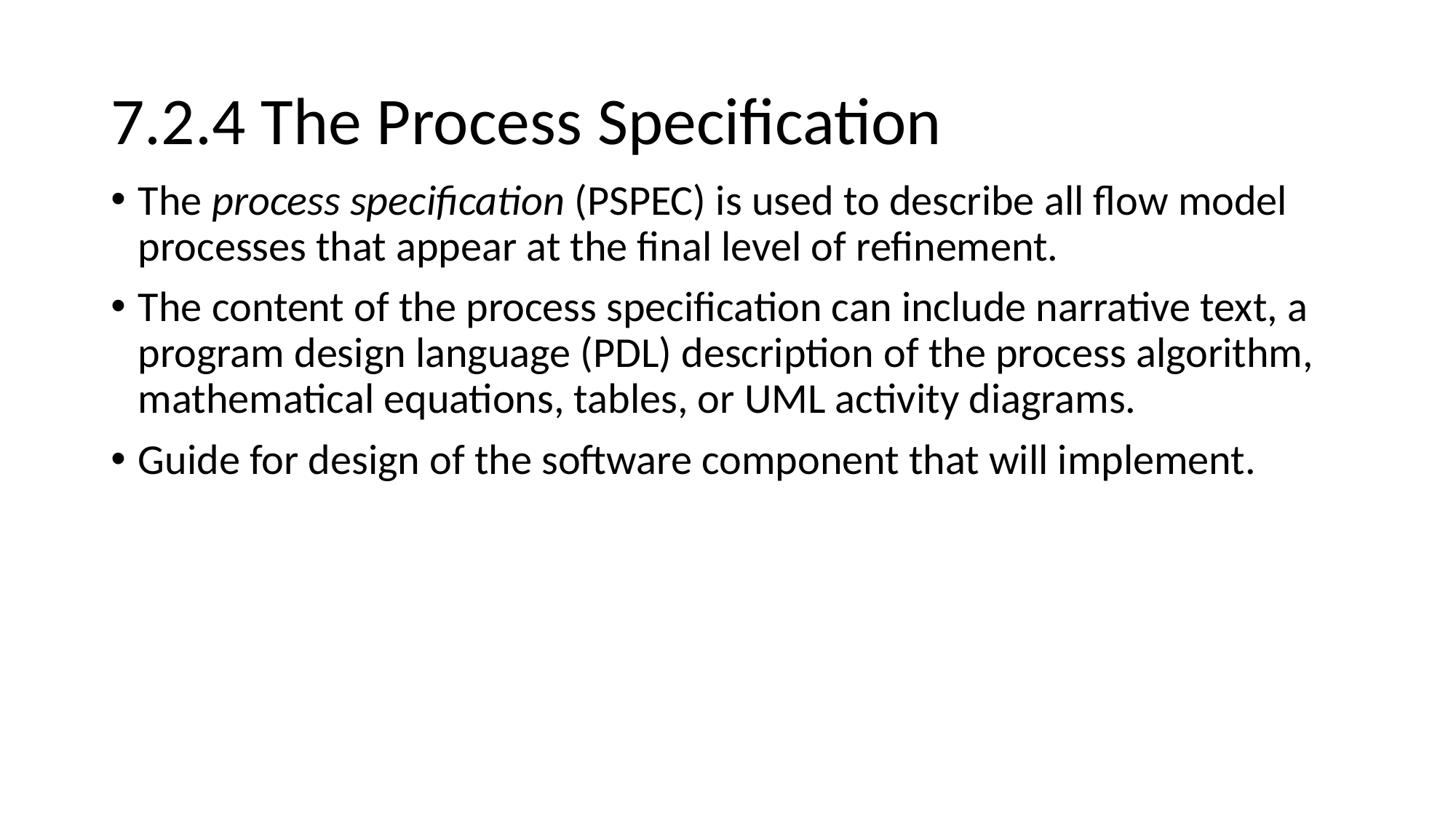

# 7.2.4 The Process Specification
The process specification (PSPEC) is used to describe all flow model processes that appear at the final level of refinement.
The content of the process specification can include narrative text, a program design language (PDL) description of the process algorithm, mathematical equations, tables, or UML activity diagrams.
Guide for design of the software component that will implement.